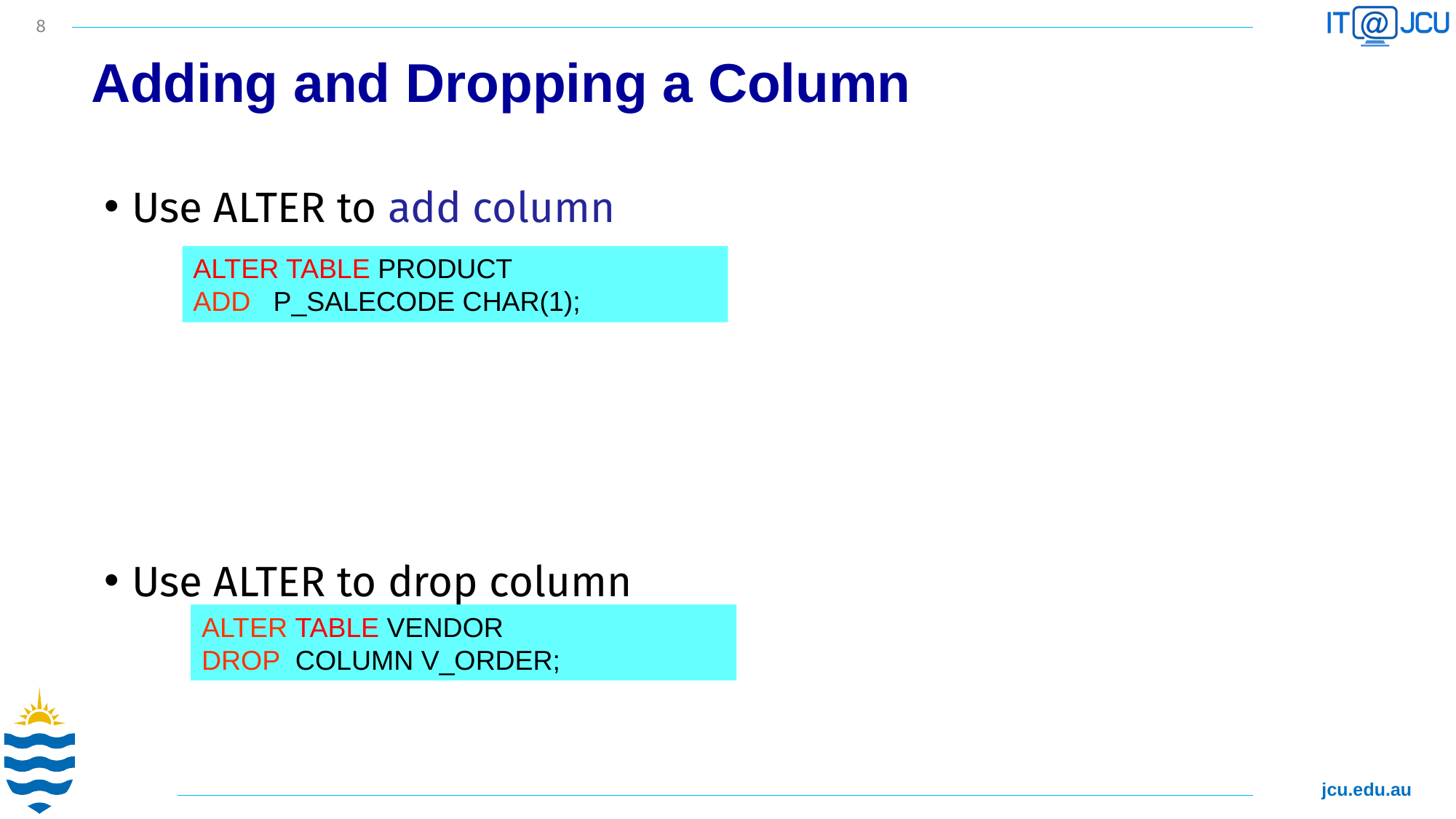

8
# Adding and Dropping a Column
Use ALTER to add column

Use ALTER to drop column

ALTER TABLE PRODUCT
ADD   P_SALECODE CHAR(1);
ALTER TABLE VENDOR
DROP  COLUMN V_ORDER;